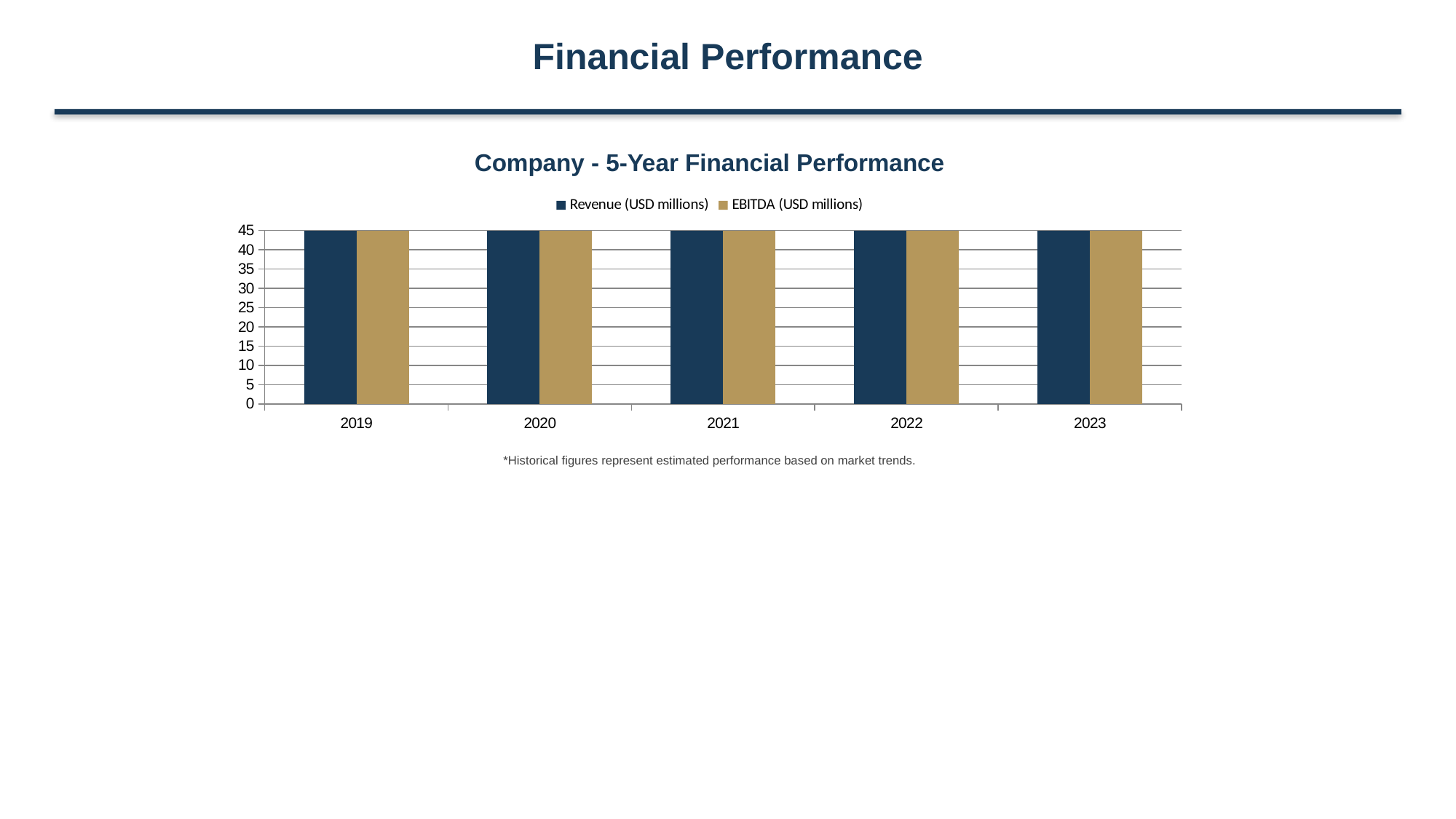

Financial Performance

Company - 5-Year Financial Performance

### Chart

| Category | Revenue (USD millions) | EBITDA (USD millions) |
|---|---|---|
| 2019 | 11800.0 | 2800.0 |
| 2020 | 12800.0 | 3100.0 |
| 2021 | 13500.0 | 3400.0 |
| 2022 | 16300.0 | 4100.0 |
| 2023 | 18200.0 | 4400.0 |
*Historical figures represent estimated performance based on market trends.